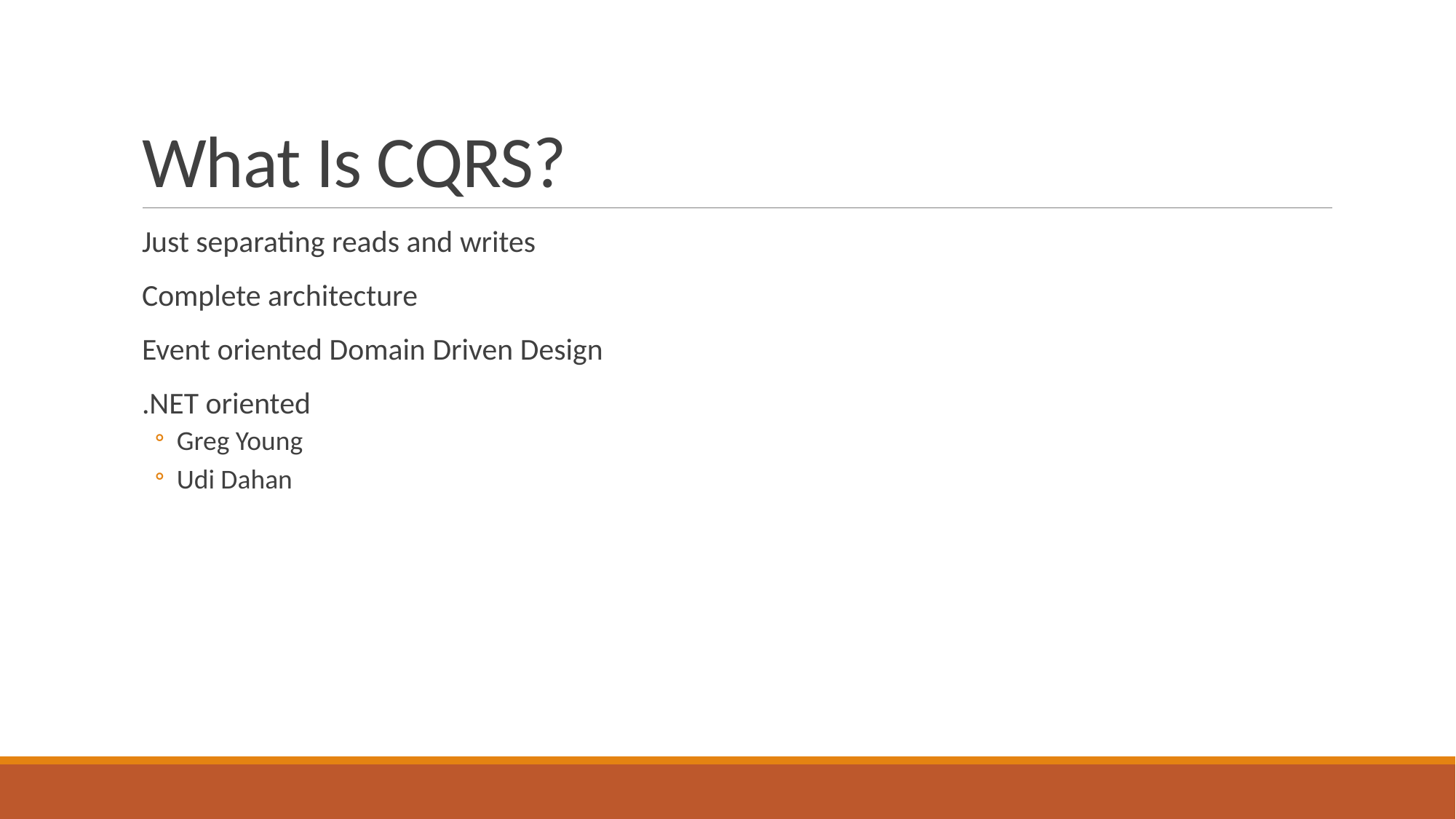

# What Is CQRS?
Just separating reads and writes
Complete architecture
Event oriented Domain Driven Design
.NET oriented
Greg Young
Udi Dahan